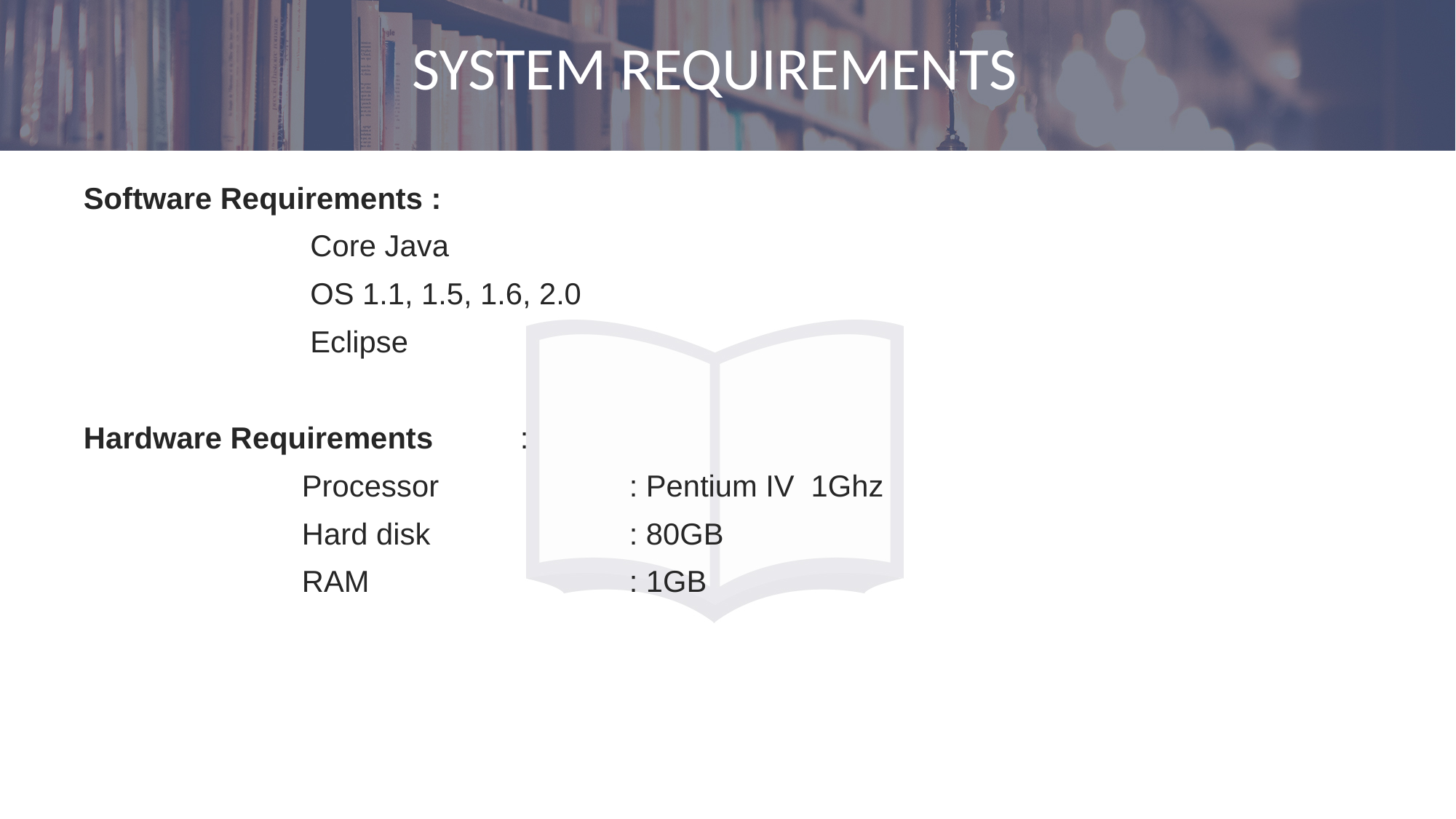

# SYSTEM REQUIREMENTS
Software Requirements :
		 Core Java
		 OS 1.1, 1.5, 1.6, 2.0
		 Eclipse

Hardware Requirements	:
		Processor		: Pentium IV  1Ghz
		Hard disk		: 80GB
		RAM			: 1GB